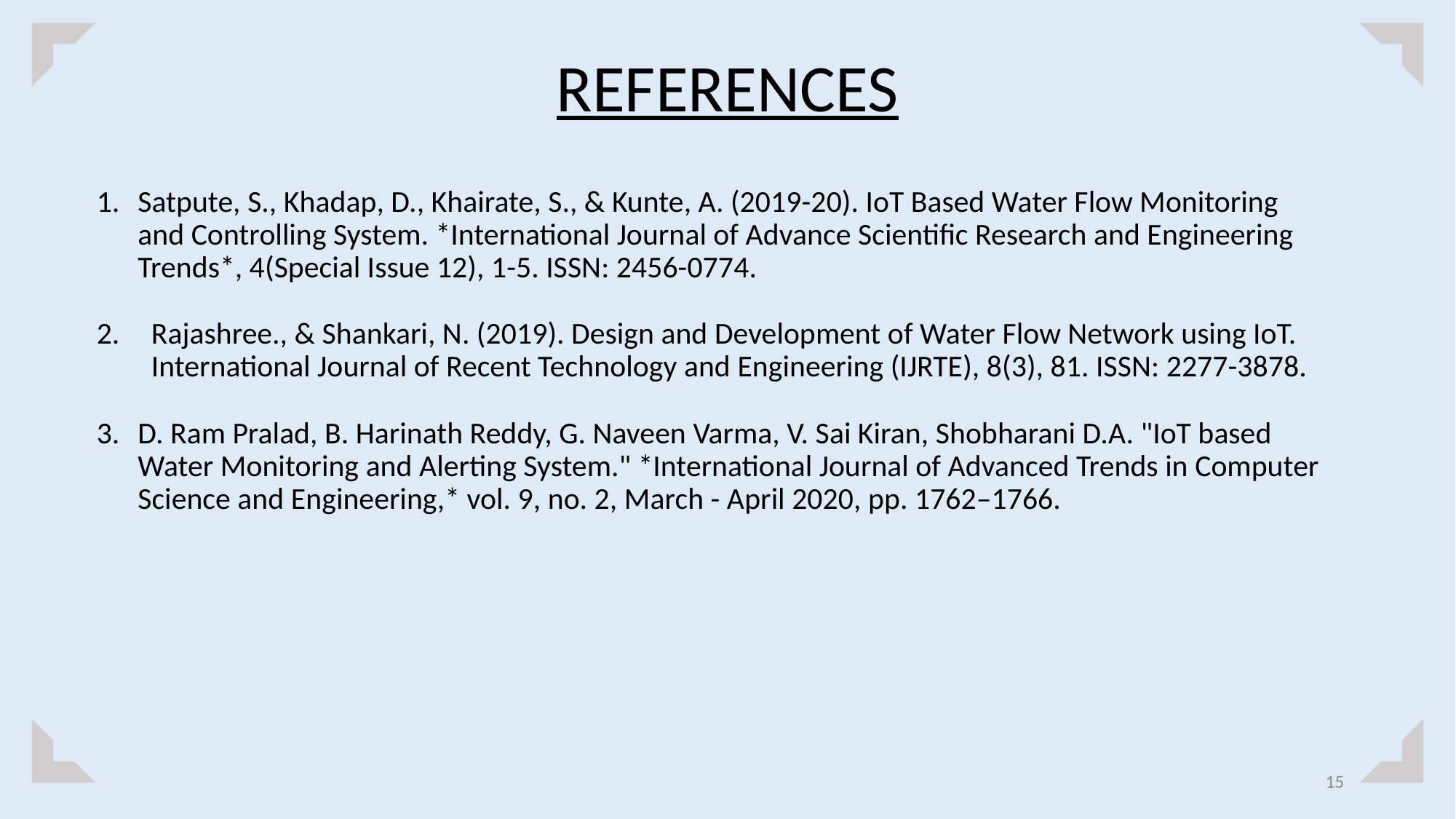

# REFERENCES
Satpute, S., Khadap, D., Khairate, S., & Kunte, A. (2019-20). IoT Based Water Flow Monitoring and Controlling System. *International Journal of Advance Scientific Research and Engineering Trends*, 4(Special Issue 12), 1-5. ISSN: 2456-0774.

Rajashree., & Shankari, N. (2019). Design and Development of Water Flow Network using IoT. International Journal of Recent Technology and Engineering (IJRTE), 8(3), 81. ISSN: 2277-3878.

D. Ram Pralad, B. Harinath Reddy, G. Naveen Varma, V. Sai Kiran, Shobharani D.A. "IoT based Water Monitoring and Alerting System." *International Journal of Advanced Trends in Computer Science and Engineering,* vol. 9, no. 2, March - April 2020, pp. 1762–1766.
15